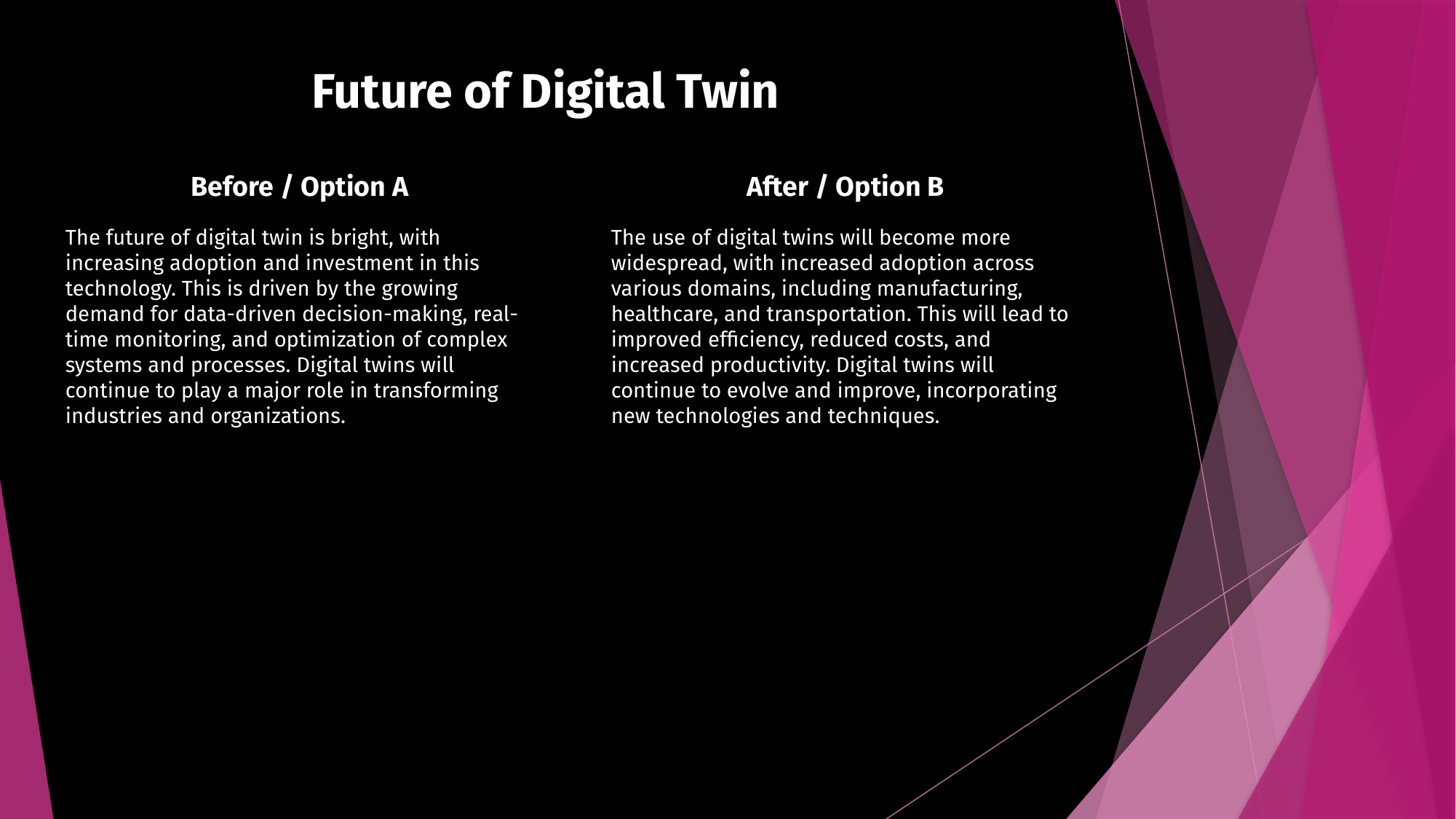

Future of Digital Twin
Before / Option A

After / Option B
The future of digital twin is bright, with increasing adoption and investment in this technology. This is driven by the growing demand for data-driven decision-making, real-time monitoring, and optimization of complex systems and processes. Digital twins will continue to play a major role in transforming industries and organizations.
The use of digital twins will become more widespread, with increased adoption across various domains, including manufacturing, healthcare, and transportation. This will lead to improved efficiency, reduced costs, and increased productivity. Digital twins will continue to evolve and improve, incorporating new technologies and techniques.